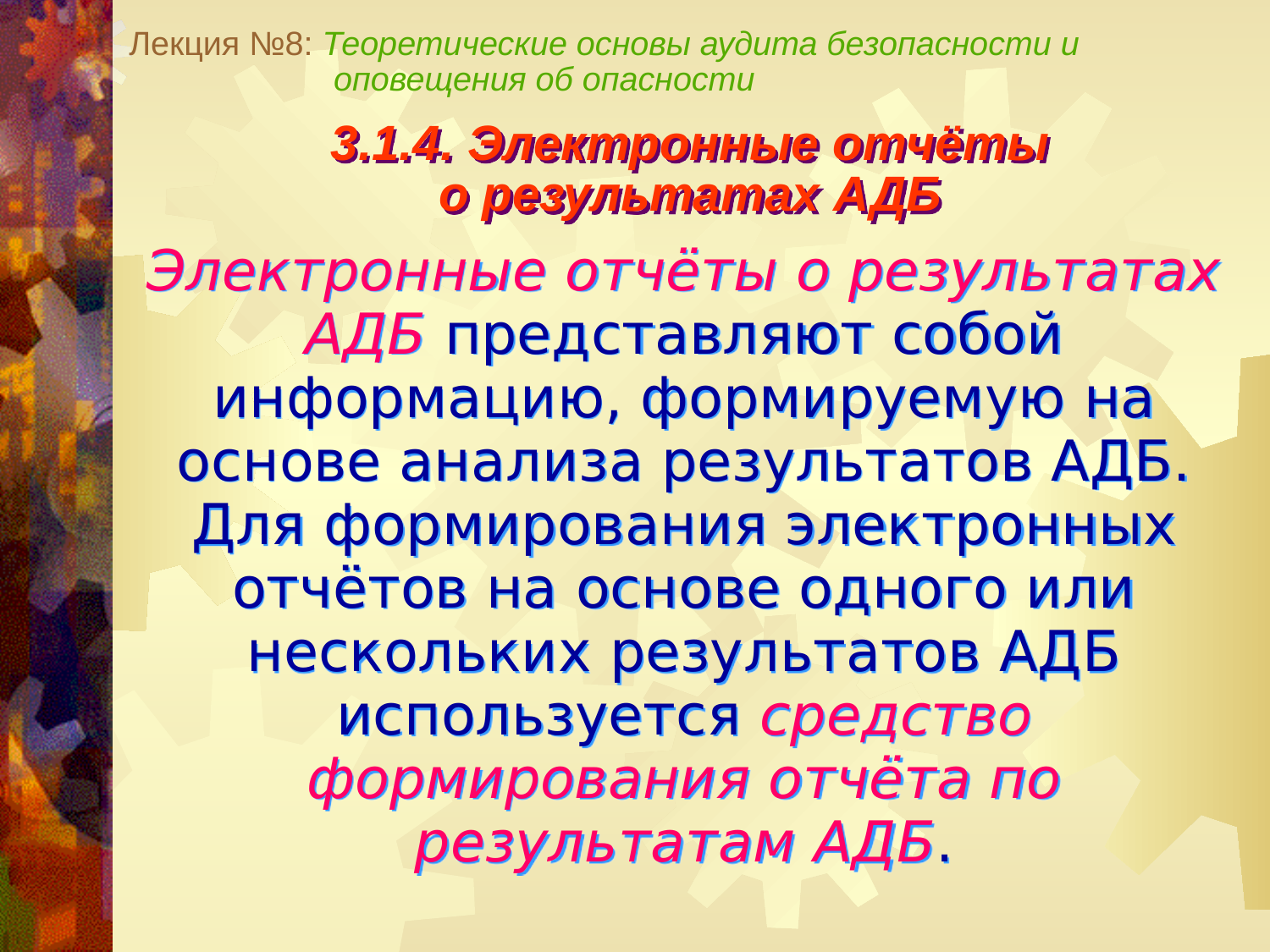

Лекция №8: Теоретические основы аудита безопасности и
                        оповещения об опасности
3.1.4. Электронные отчёты
о результатах АДБ
Электронные отчёты о результатах АДБ представляют собой информацию, формируемую на основе анализа результатов АДБ. Для формирования электронных отчётов на основе одного или нескольких результатов АДБ используется средство формирования отчёта по результатам АДБ.